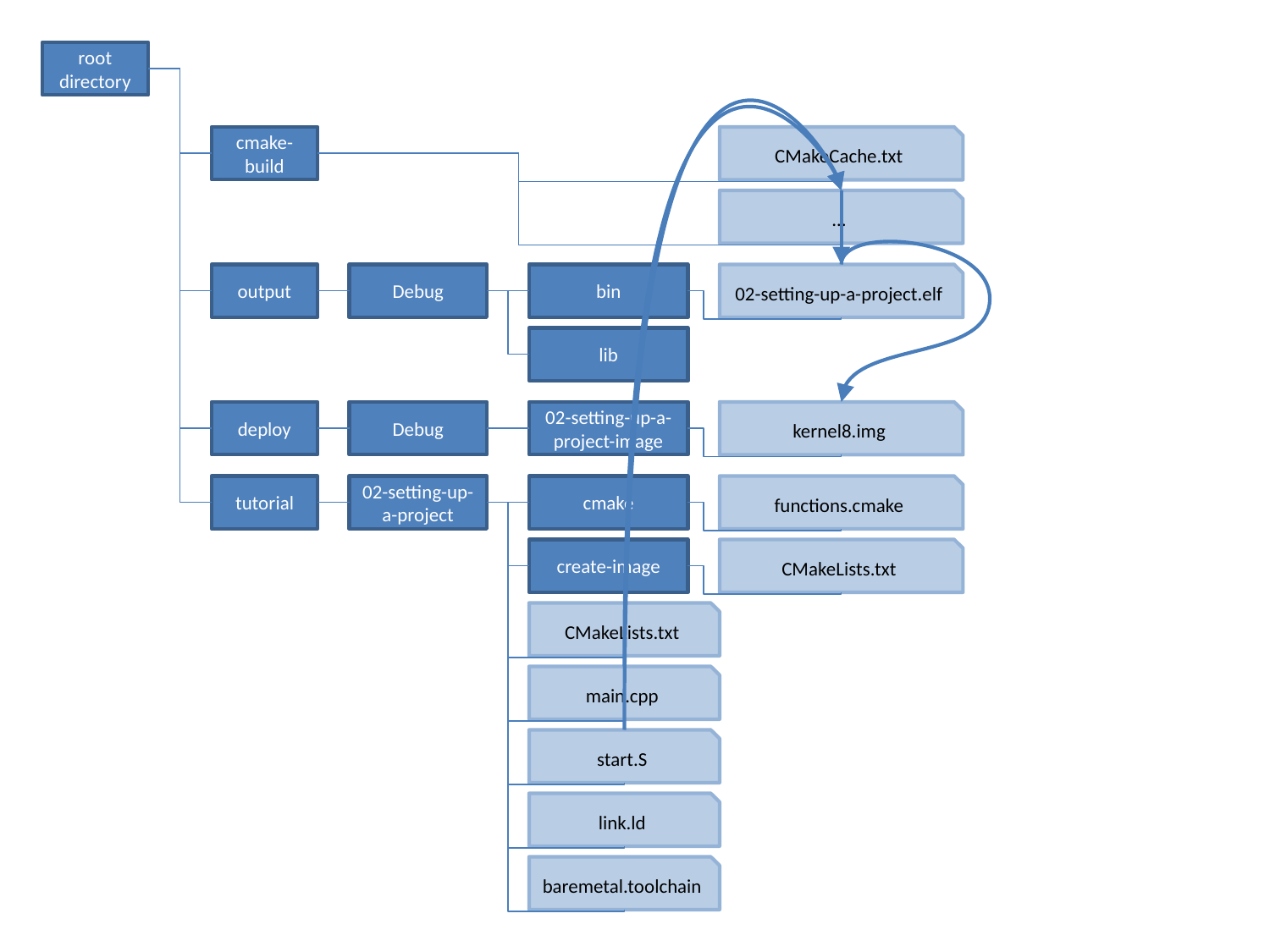

root directory
cmake-build
CMakeCache.txt
…
output
Debug
bin
02-setting-up-a-project.elf
lib
deploy
Debug
02-setting-up-a-project-image
kernel8.img
tutorial
02-setting-up-a-project
cmake
functions.cmake
create-image
CMakeLists.txt
CMakeLists.txt
main.cpp
start.S
link.ld
baremetal.toolchain